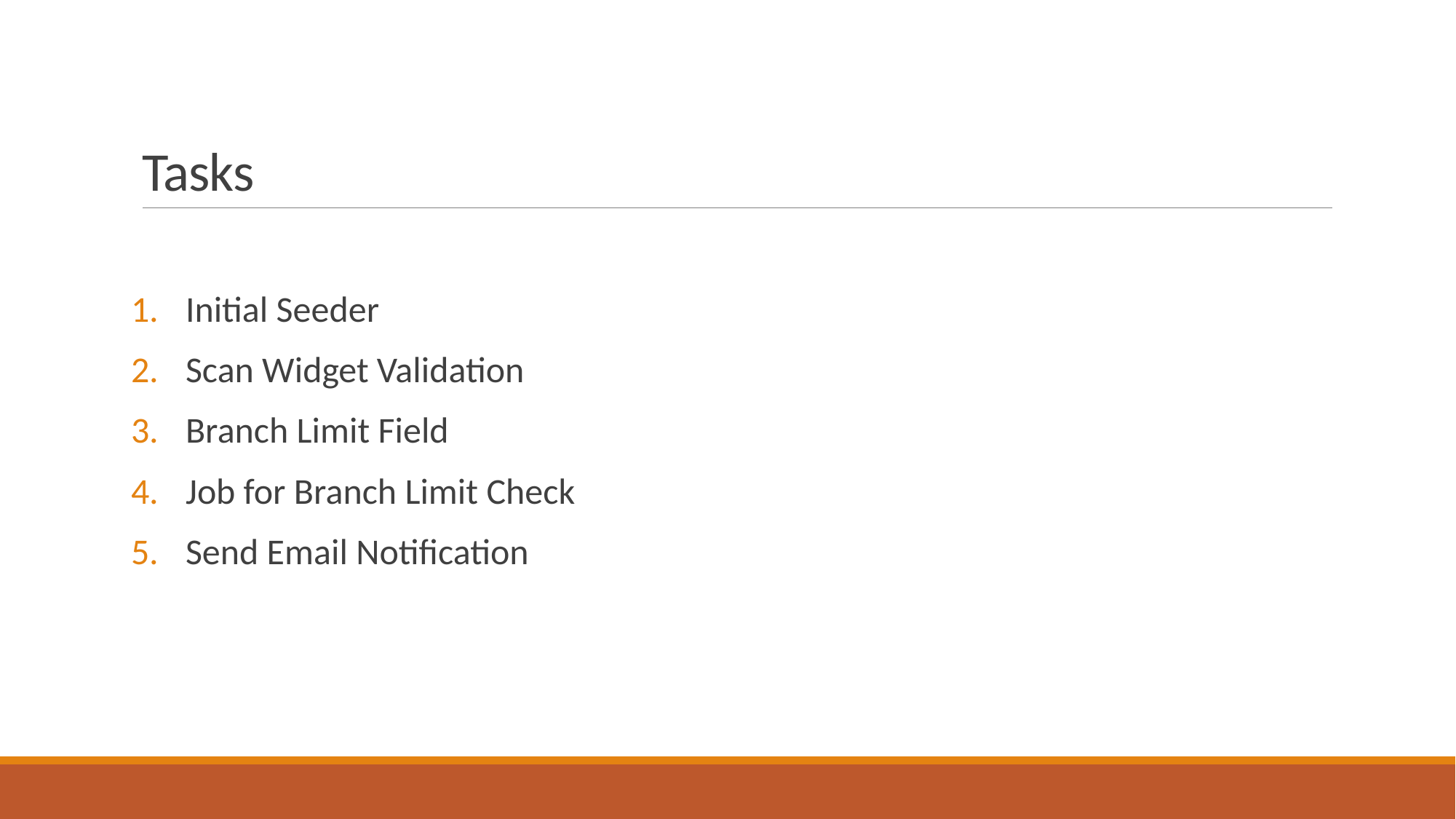

# Tasks

Initial Seeder
Scan Widget Validation
Branch Limit Field
Job for Branch Limit Check
Send Email Notification